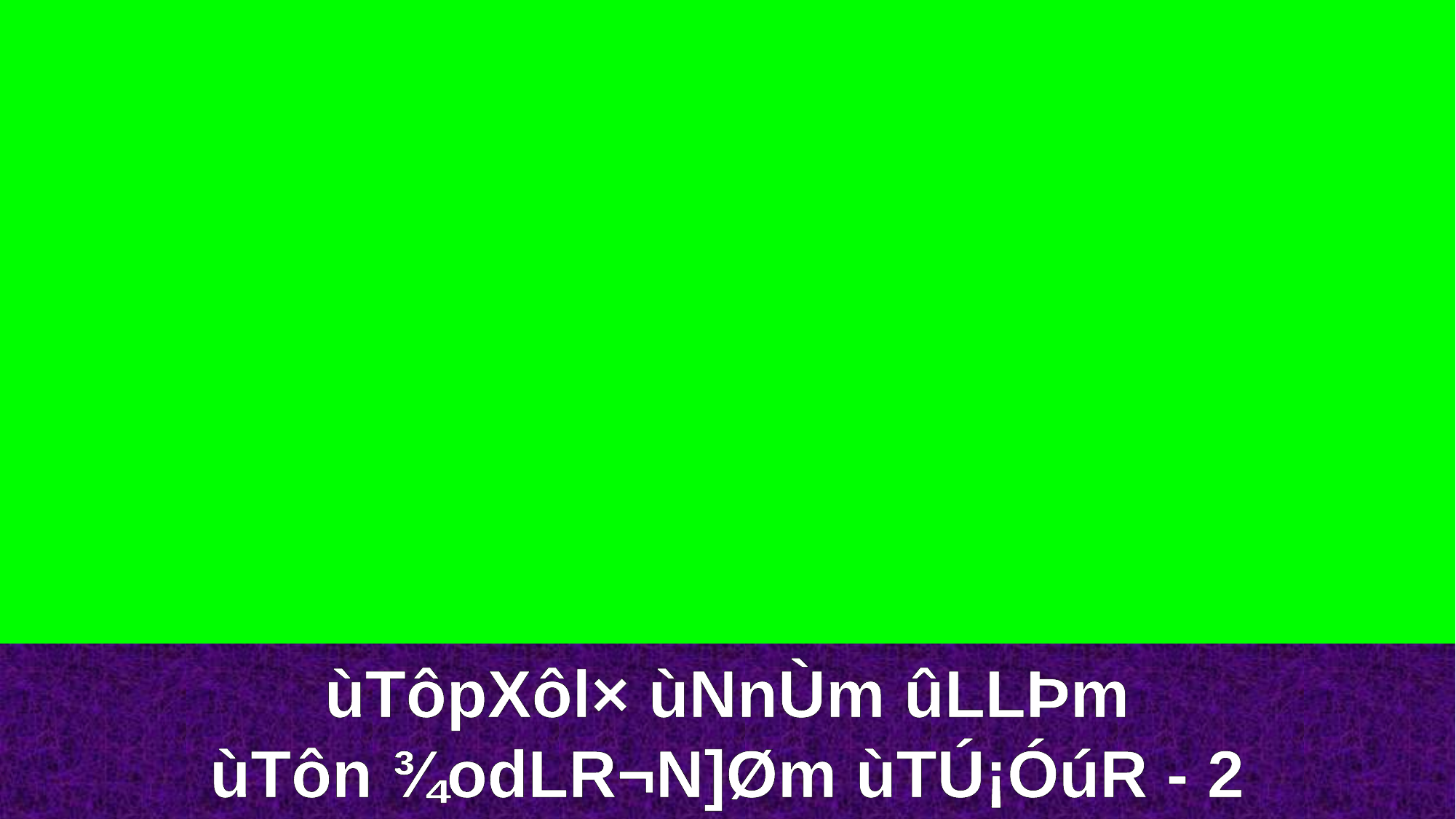

ùTôpXôl× ùNnÙm ûLLÞm
ùTôn ¾odLR¬N]Øm ùTÚ¡ÓúR - 2